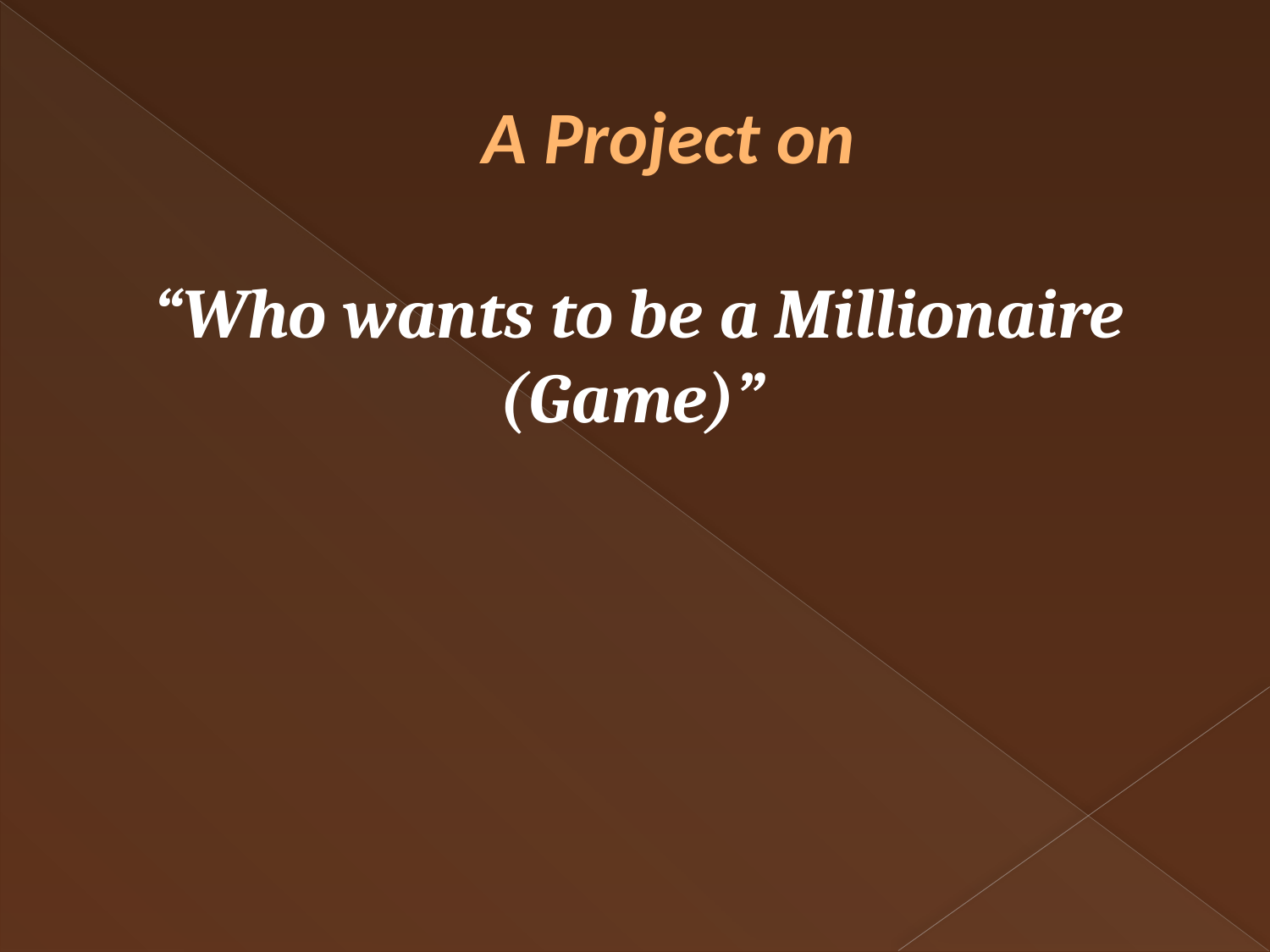

# A Project on
“Who wants to be a Millionaire (Game)”